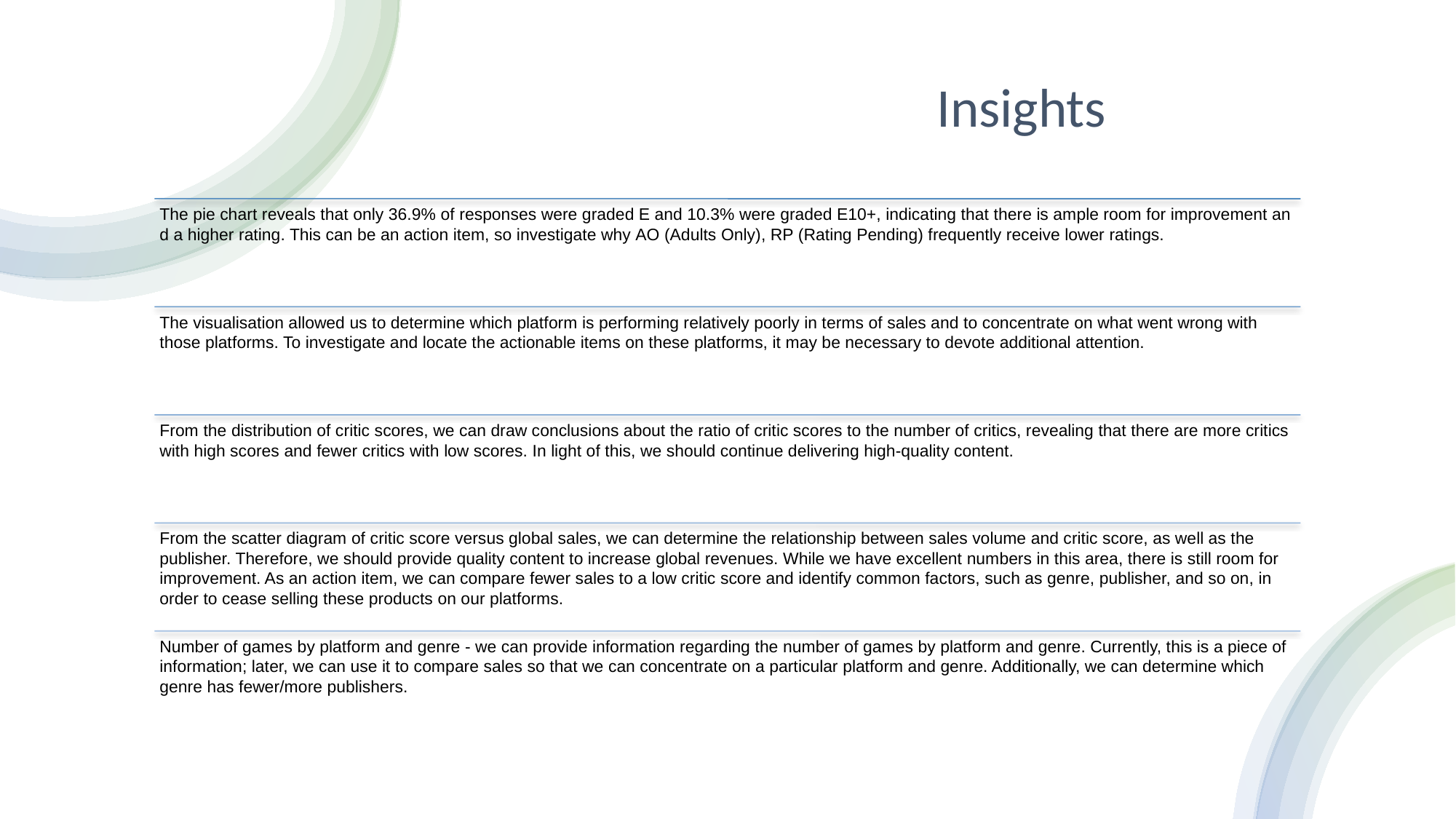

Insights
The pie chart reveals that only 36.9% of responses were graded E and 10.3% were graded E10+, indicating that there is ample room for improvement and a higher rating. This can be an action item, so investigate why AO (Adults Only), RP (Rating Pending) frequently receive lower ratings.
The visualisation allowed us to determine which platform is performing relatively poorly in terms of sales and to concentrate on what went wrong with those platforms. To investigate and locate the actionable items on these platforms, it may be necessary to devote additional attention.

From the distribution of critic scores, we can draw conclusions about the ratio of critic scores to the number of critics, revealing that there are more critics with high scores and fewer critics with low scores. In light of this, we should continue delivering high-quality content.
From the scatter diagram of critic score versus global sales, we can determine the relationship between sales volume and critic score, as well as the publisher. Therefore, we should provide quality content to increase global revenues. While we have excellent numbers in this area, there is still room for improvement. As an action item, we can compare fewer sales to a low critic score and identify common factors, such as genre, publisher, and so on, in order to cease selling these products on our platforms.
Number of games by platform and genre - we can provide information regarding the number of games by platform and genre. Currently, this is a piece of information; later, we can use it to compare sales so that we can concentrate on a particular platform and genre. Additionally, we can determine which genre has fewer/more publishers.